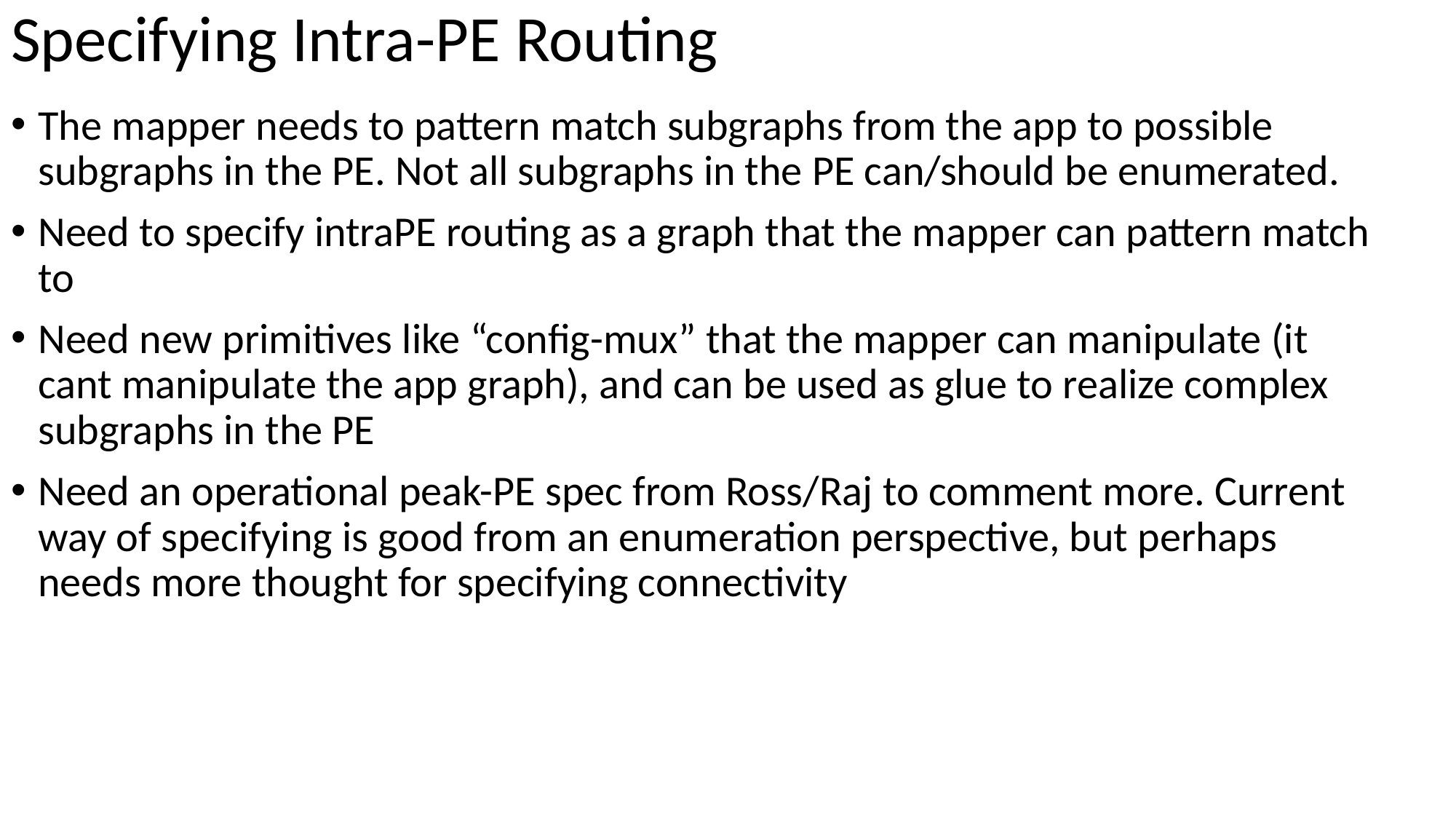

# Specifying Intra-PE Routing
The mapper needs to pattern match subgraphs from the app to possible subgraphs in the PE. Not all subgraphs in the PE can/should be enumerated.
Need to specify intraPE routing as a graph that the mapper can pattern match to
Need new primitives like “config-mux” that the mapper can manipulate (it cant manipulate the app graph), and can be used as glue to realize complex subgraphs in the PE
Need an operational peak-PE spec from Ross/Raj to comment more. Current way of specifying is good from an enumeration perspective, but perhaps needs more thought for specifying connectivity